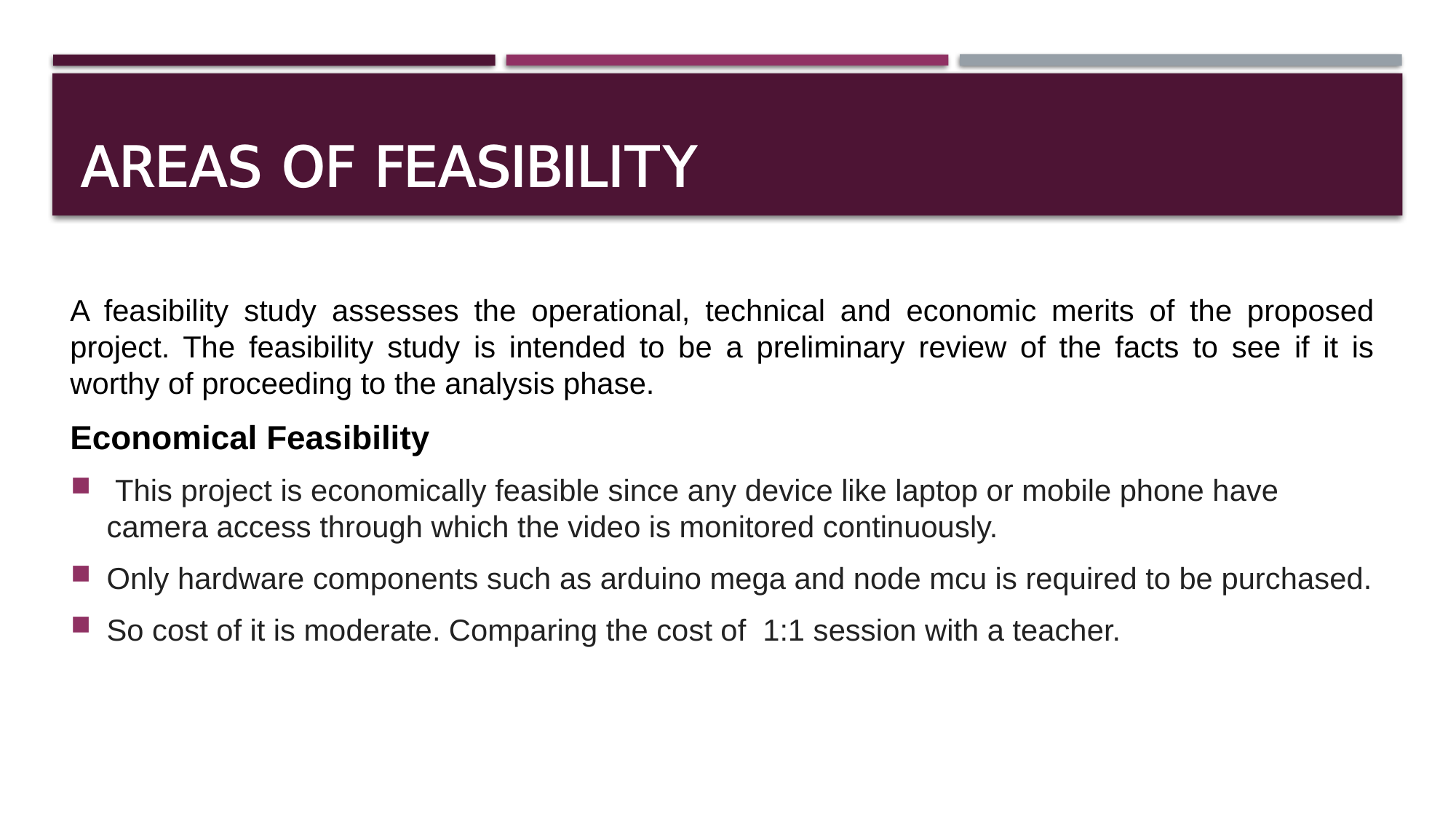

# AREAS OF FEASIBILITY
A feasibility study assesses the operational, technical and economic merits of the proposed project. The feasibility study is intended to be a preliminary review of the facts to see if it is worthy of proceeding to the analysis phase.
Economical Feasibility
 This project is economically feasible since any device like laptop or mobile phone have camera access through which the video is monitored continuously.
Only hardware components such as arduino mega and node mcu is required to be purchased.
So cost of it is moderate. Comparing the cost of  1:1 session with a teacher.